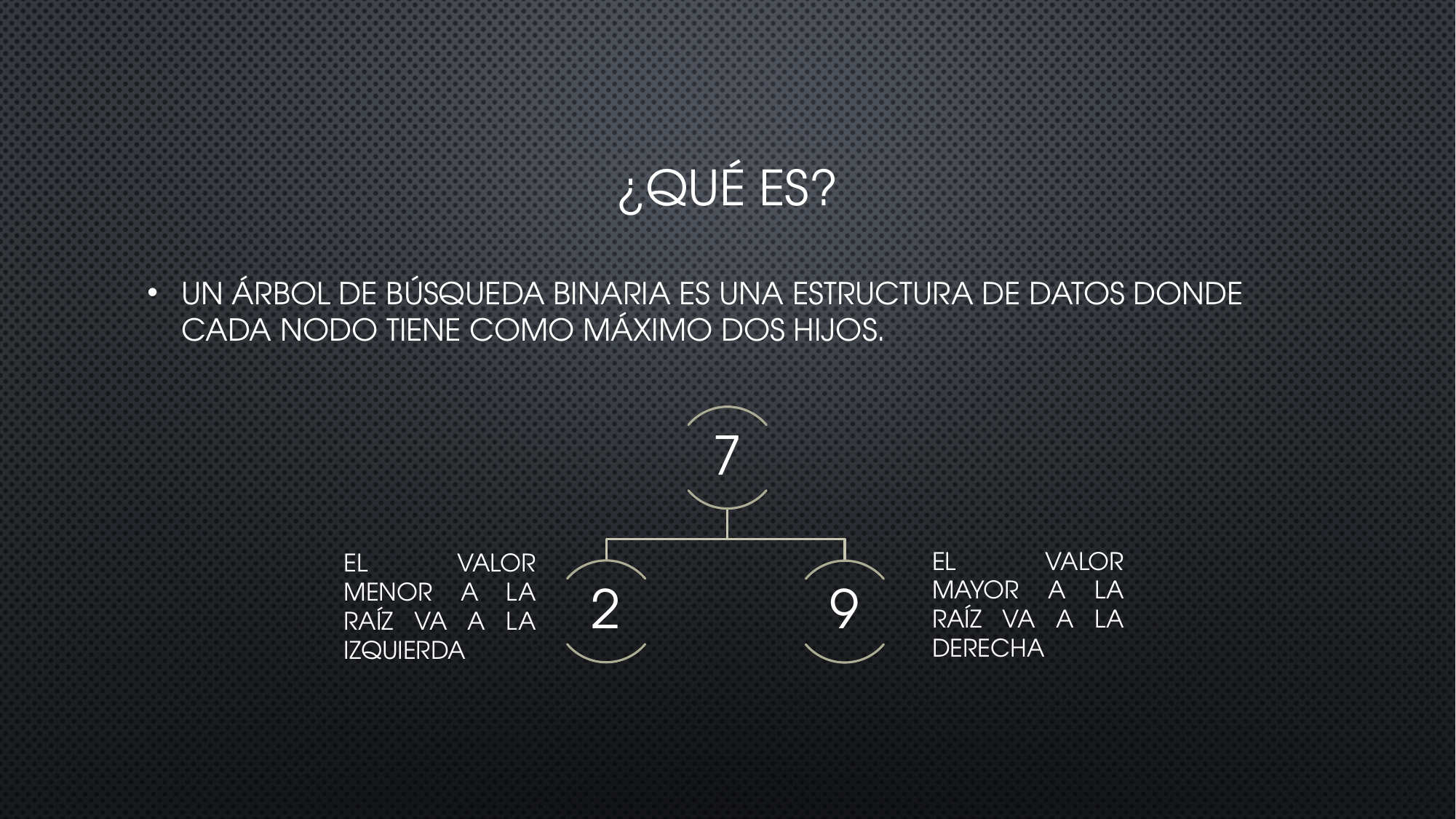

# ¿Qué es?
Un árbol de búsqueda binaria es una estructura de datos donde cada nodo tiene como máximo dos hijos.
7
9
2
El valor mayor a la raíz va a la derecha
El valor menor a la raíz va a la izquierda